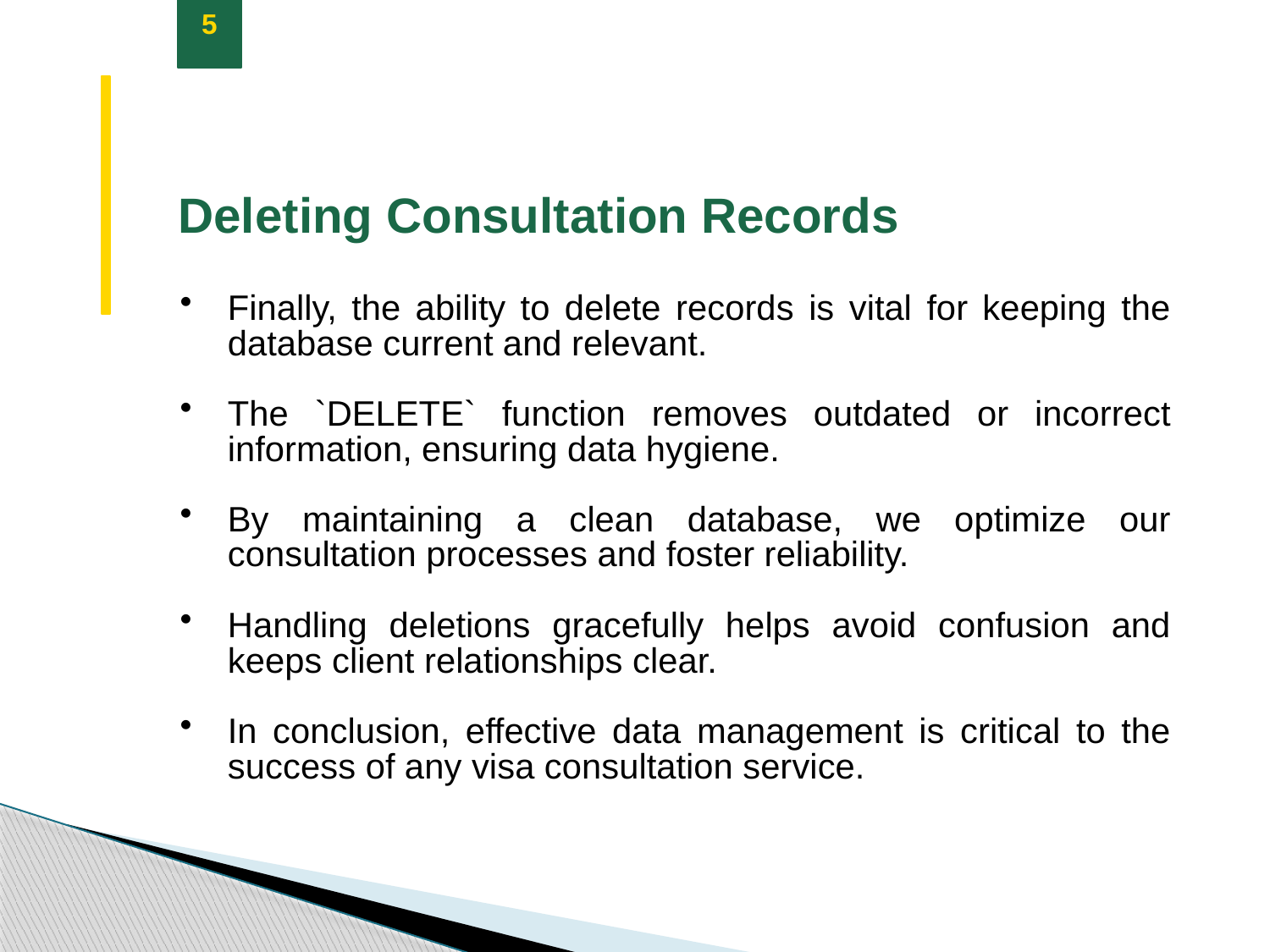

5

Deleting Consultation Records
Finally, the ability to delete records is vital for keeping the database current and relevant.

The `DELETE` function removes outdated or incorrect information, ensuring data hygiene.

By maintaining a clean database, we optimize our consultation processes and foster reliability.

Handling deletions gracefully helps avoid confusion and keeps client relationships clear.

In conclusion, effective data management is critical to the success of any visa consultation service.